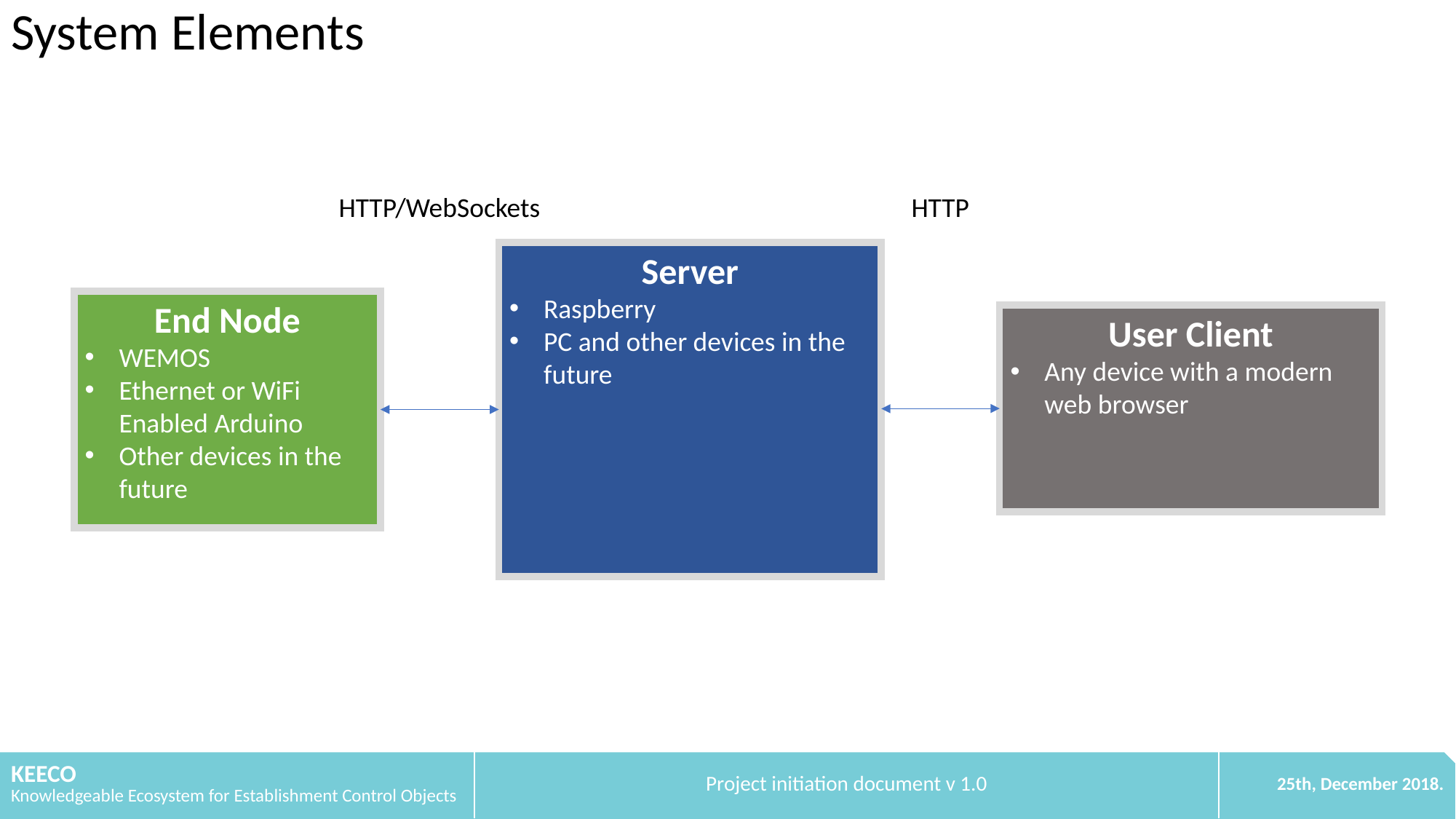

# System Elements
HTTP/WebSockets
HTTP
Server
Raspberry
PC and other devices in the future
End Node
WEMOS
Ethernet or WiFi Enabled Arduino
Other devices in the future
User Client
Any device with a modern web browser

| KEECO Knowledgeable Ecosystem for Establishment Control Objects | Project initiation document v 1.0 | 25th, December 2018. |
| --- | --- | --- |